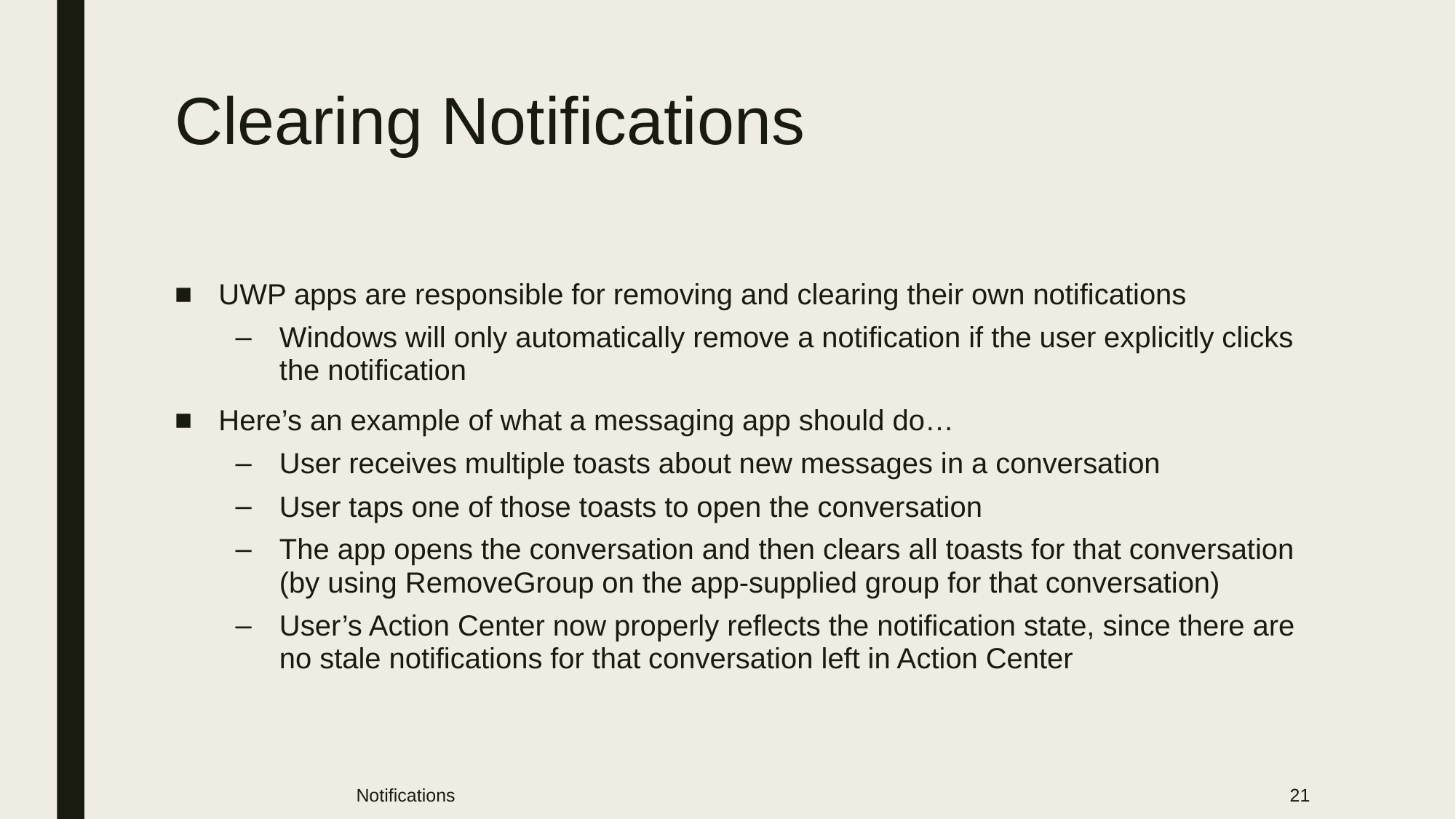

# Clearing Notifications
UWP apps are responsible for removing and clearing their own notifications
Windows will only automatically remove a notification if the user explicitly clicks the notification
Here’s an example of what a messaging app should do…
User receives multiple toasts about new messages in a conversation
User taps one of those toasts to open the conversation
The app opens the conversation and then clears all toasts for that conversation (by using RemoveGroup on the app-supplied group for that conversation)
User’s Action Center now properly reflects the notification state, since there are no stale notifications for that conversation left in Action Center
Notifications
21